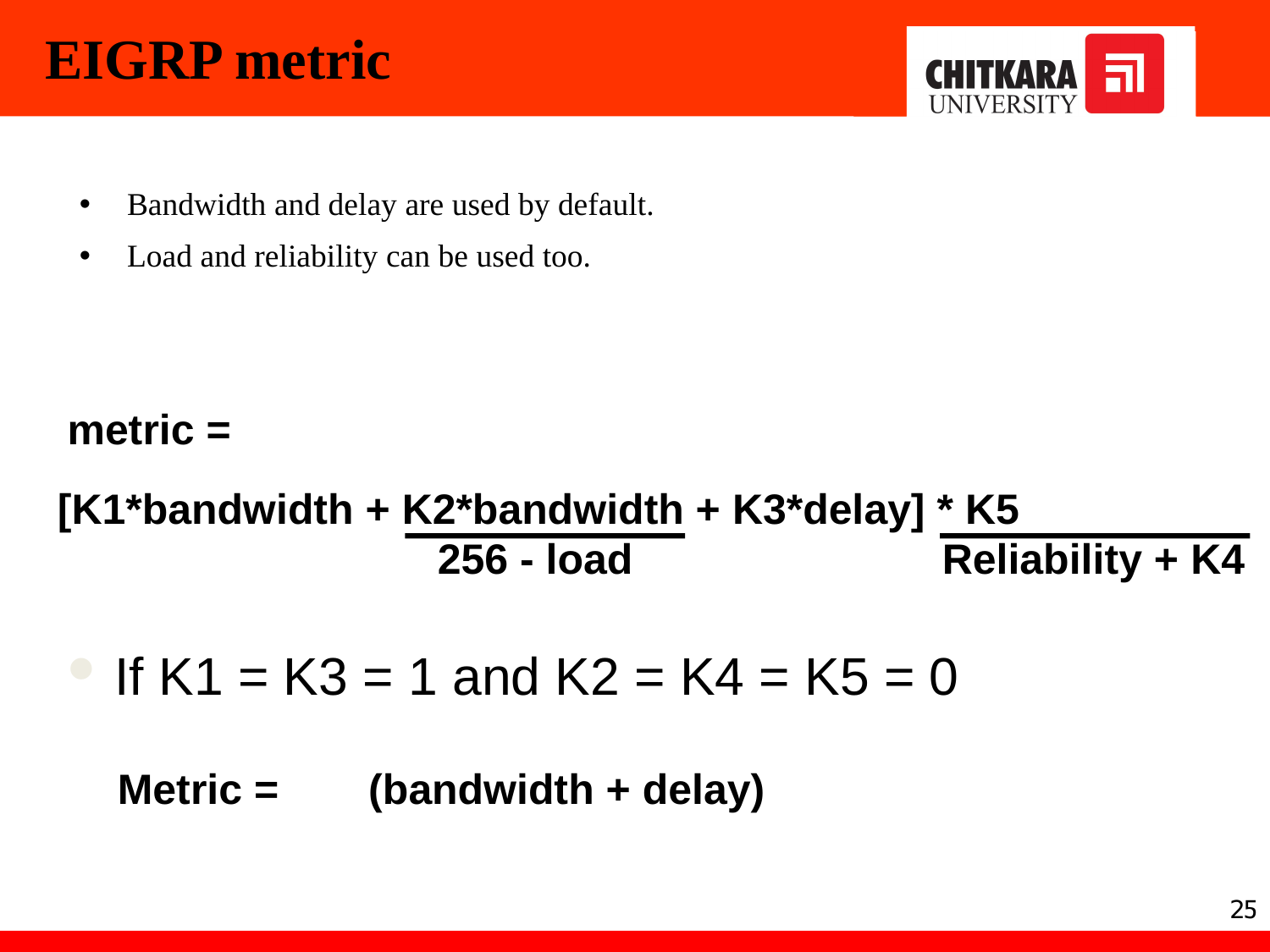

# EIGRP metric
Bandwidth and delay are used by default.
Load and reliability can be used too.
metric =
[K1*bandwidth + K2*bandwidth + K3*delay] * K5
256 - load

Reliability + K4

If K1 = K3 = 1 and K2 = K4 = K5 = 0
Metric =
 (bandwidth + delay)
25